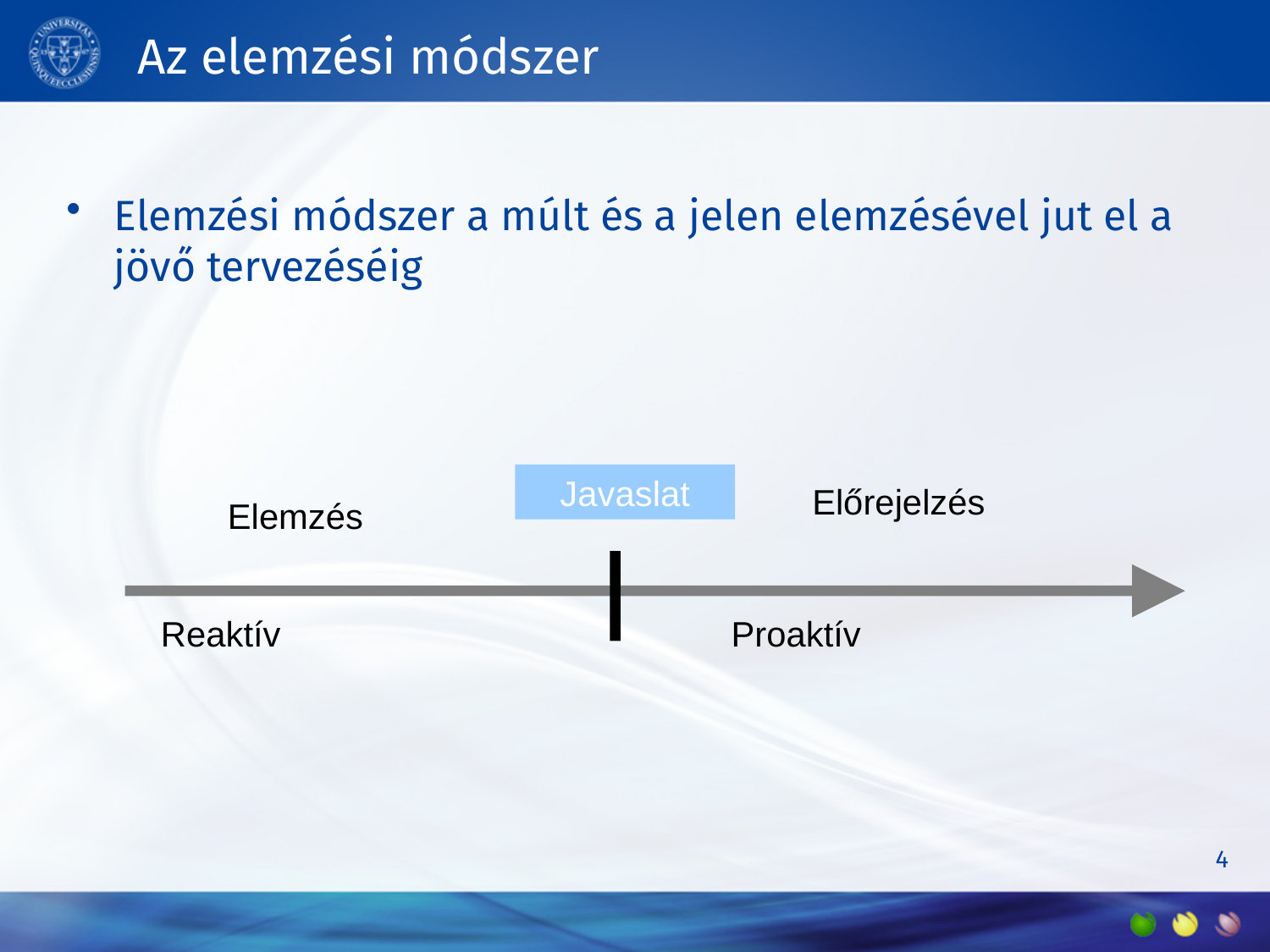

# Az elemzési módszer
Elemzési módszer a múlt és a jelen elemzésével jut el a jövő tervezéséig
Javaslat
Előrejelzés
Elemzés

Proaktív
Reaktív
4